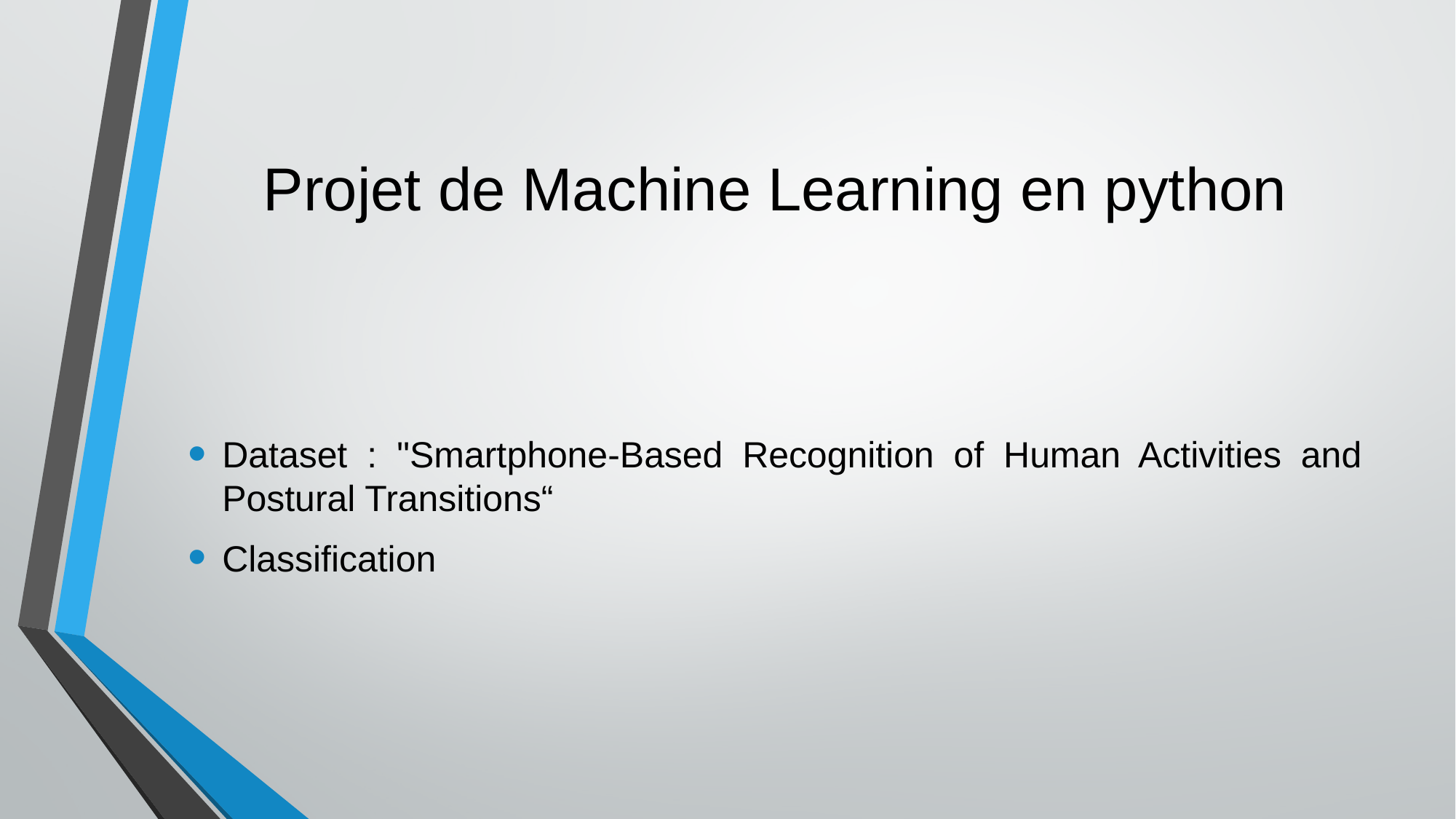

# Projet de Machine Learning en python
Dataset : "Smartphone-Based Recognition of Human Activities and Postural Transitions“
Classification